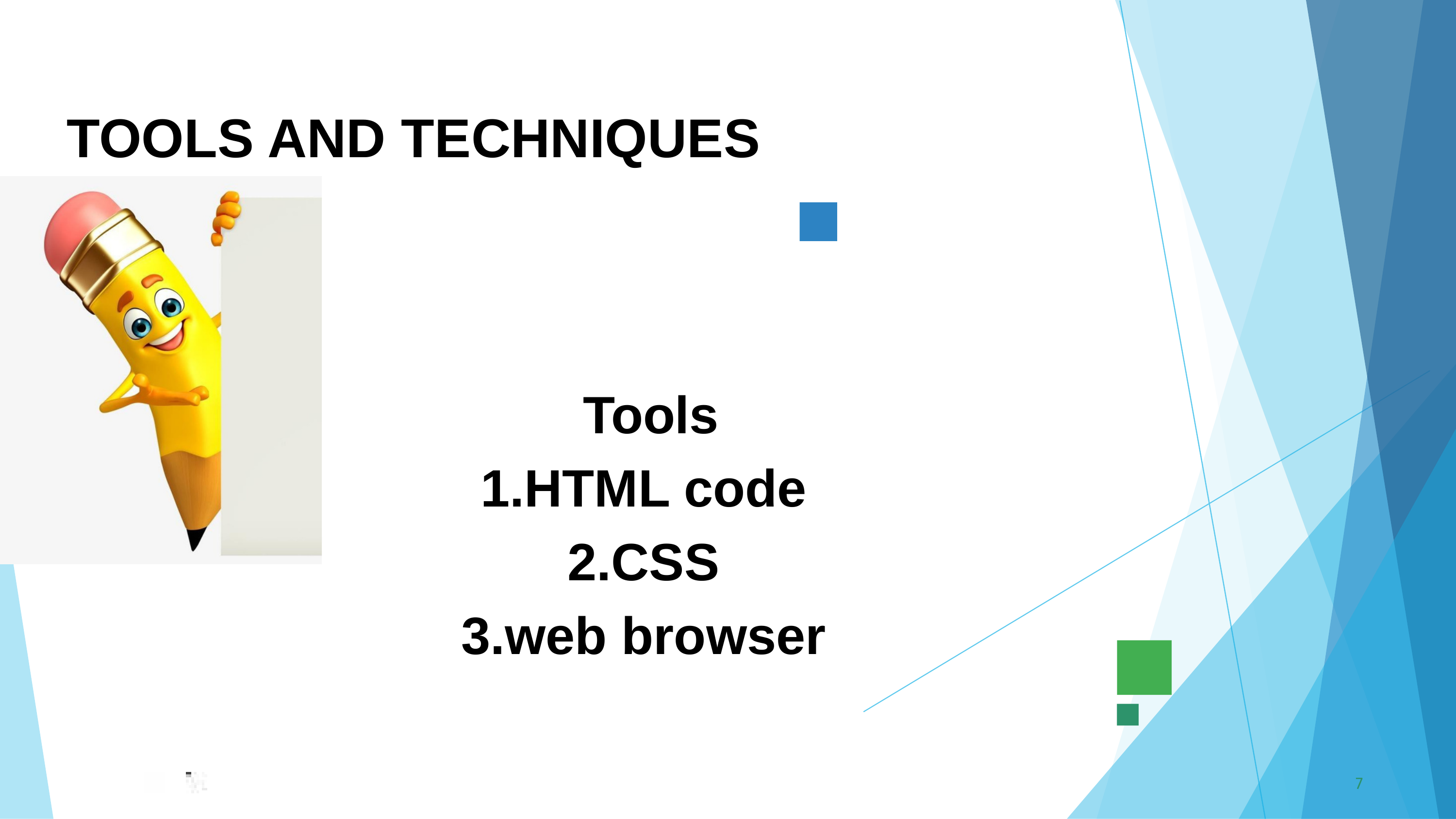

TOOLS AND TECHNIQUES

Tools
1.HTML code
2.CSS
3.web browser

7